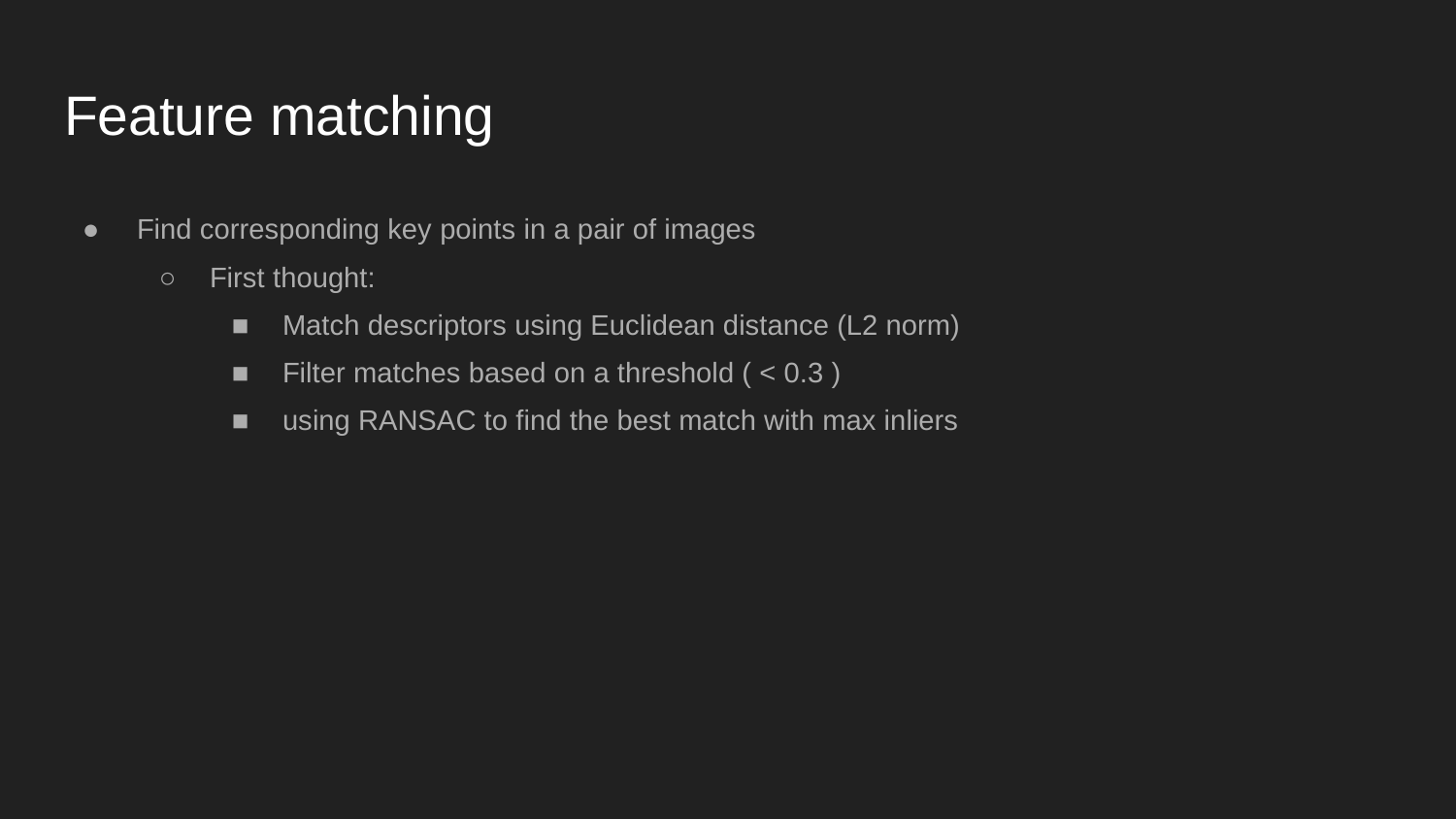

# Feature matching
Find corresponding key points in a pair of images
First thought:
Match descriptors using Euclidean distance (L2 norm)
Filter matches based on a threshold ( < 0.3 )
using RANSAC to find the best match with max inliers